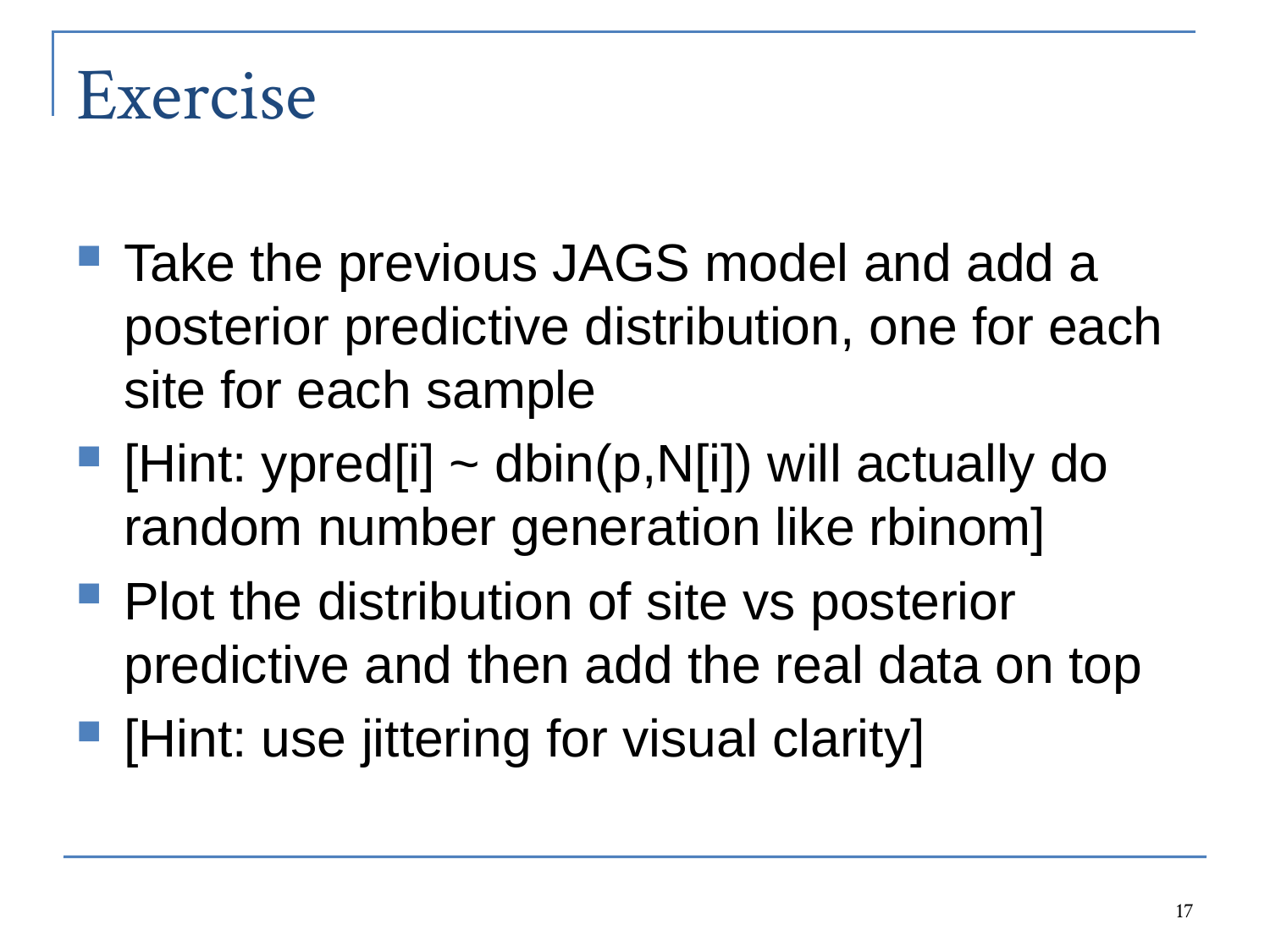

# Exercise
Take the previous JAGS model and add a posterior predictive distribution, one for each site for each sample
[Hint: ypred[i] ~ dbin(p,N[i]) will actually do random number generation like rbinom]
Plot the distribution of site vs posterior predictive and then add the real data on top
[Hint: use jittering for visual clarity]
17